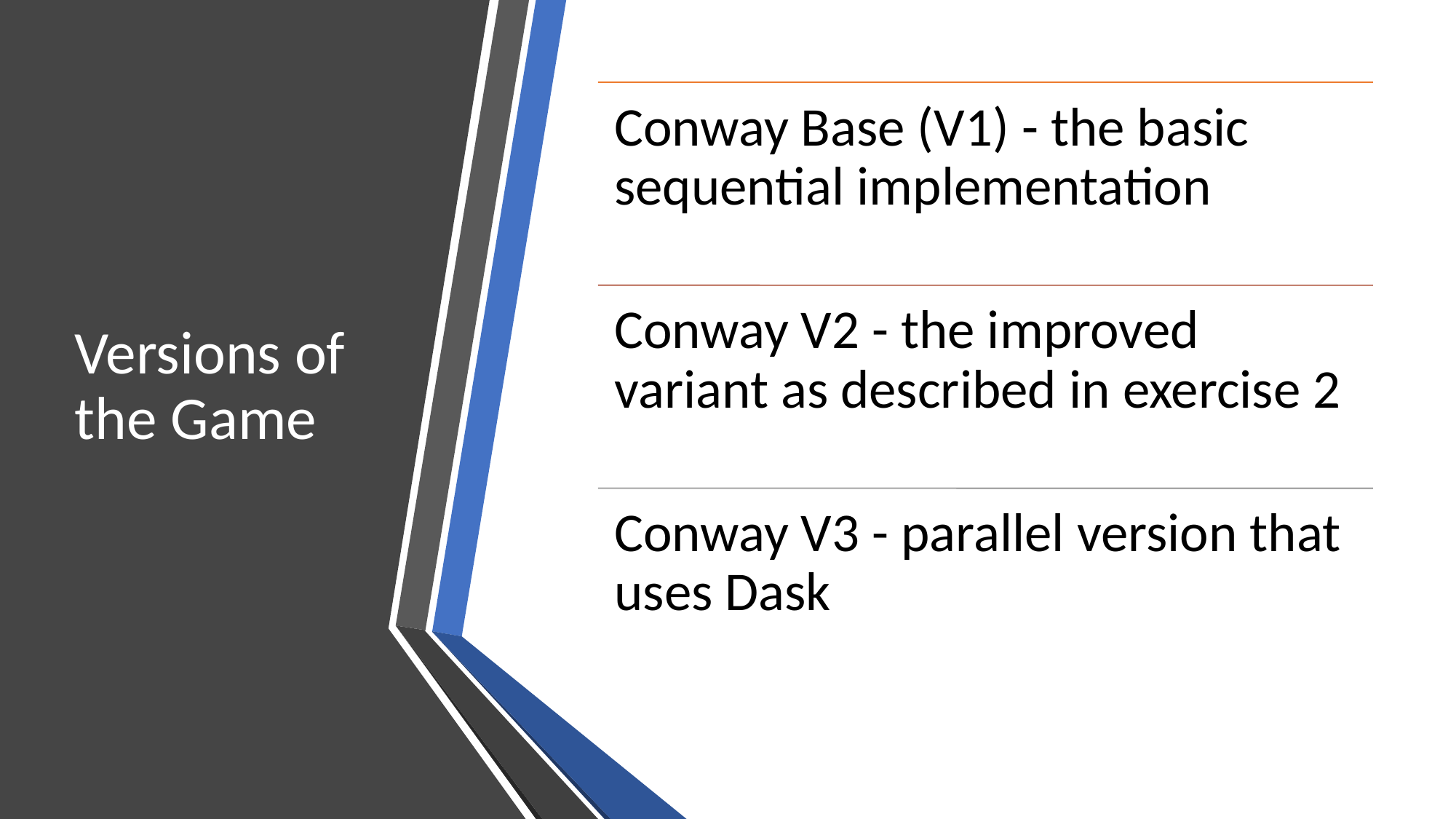

# Versions of the Game
Conway Base (V1) - the basic sequential implementation
Conway V2 - the improved variant as described in exercise 2
Conway V3 - parallel version that uses Dask